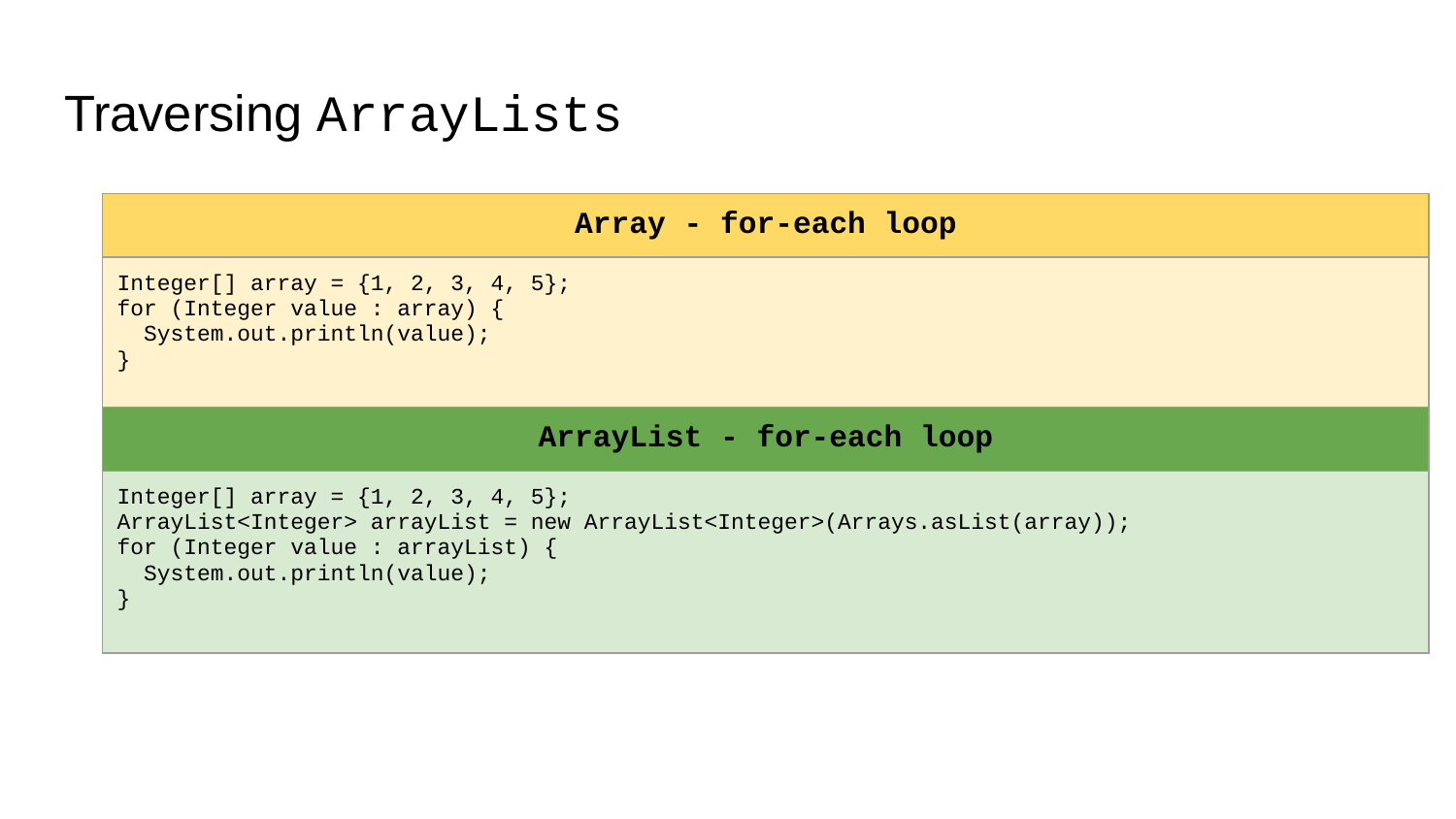

# Traversing ArrayLists
| Array - for-each loop |
| --- |
| Integer[] array = {1, 2, 3, 4, 5}; for (Integer value : array) { System.out.println(value); } |
| ArrayList - for-each loop |
| Integer[] array = {1, 2, 3, 4, 5}; ArrayList<Integer> arrayList = new ArrayList<Integer>(Arrays.asList(array)); for (Integer value : arrayList) { System.out.println(value); } |